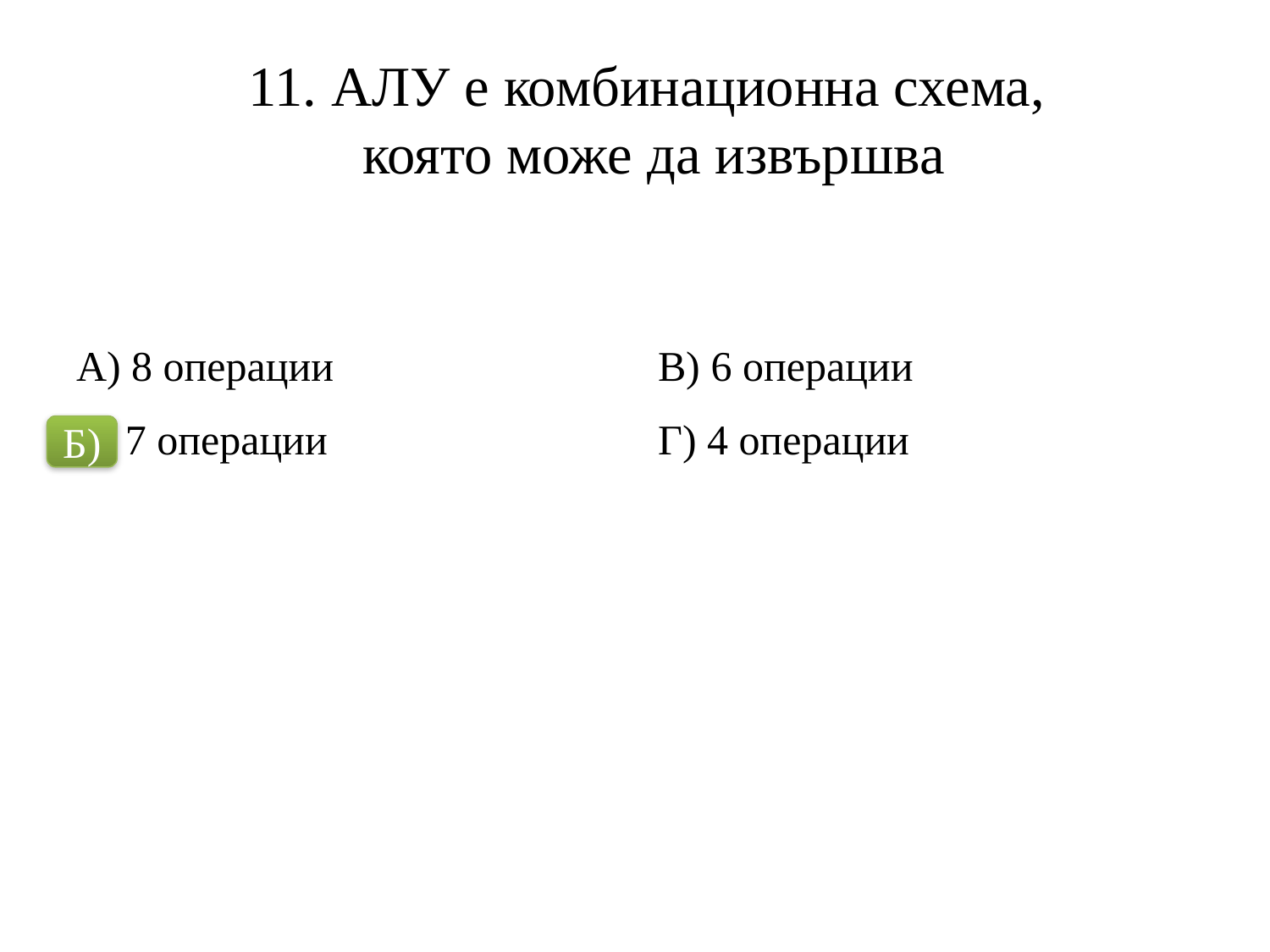

# 11. АЛУ е комбинационна схема, която може да извършва
А) 8 операции
В) 6 операции
Б) 7 операции
Г) 4 операции

Б)